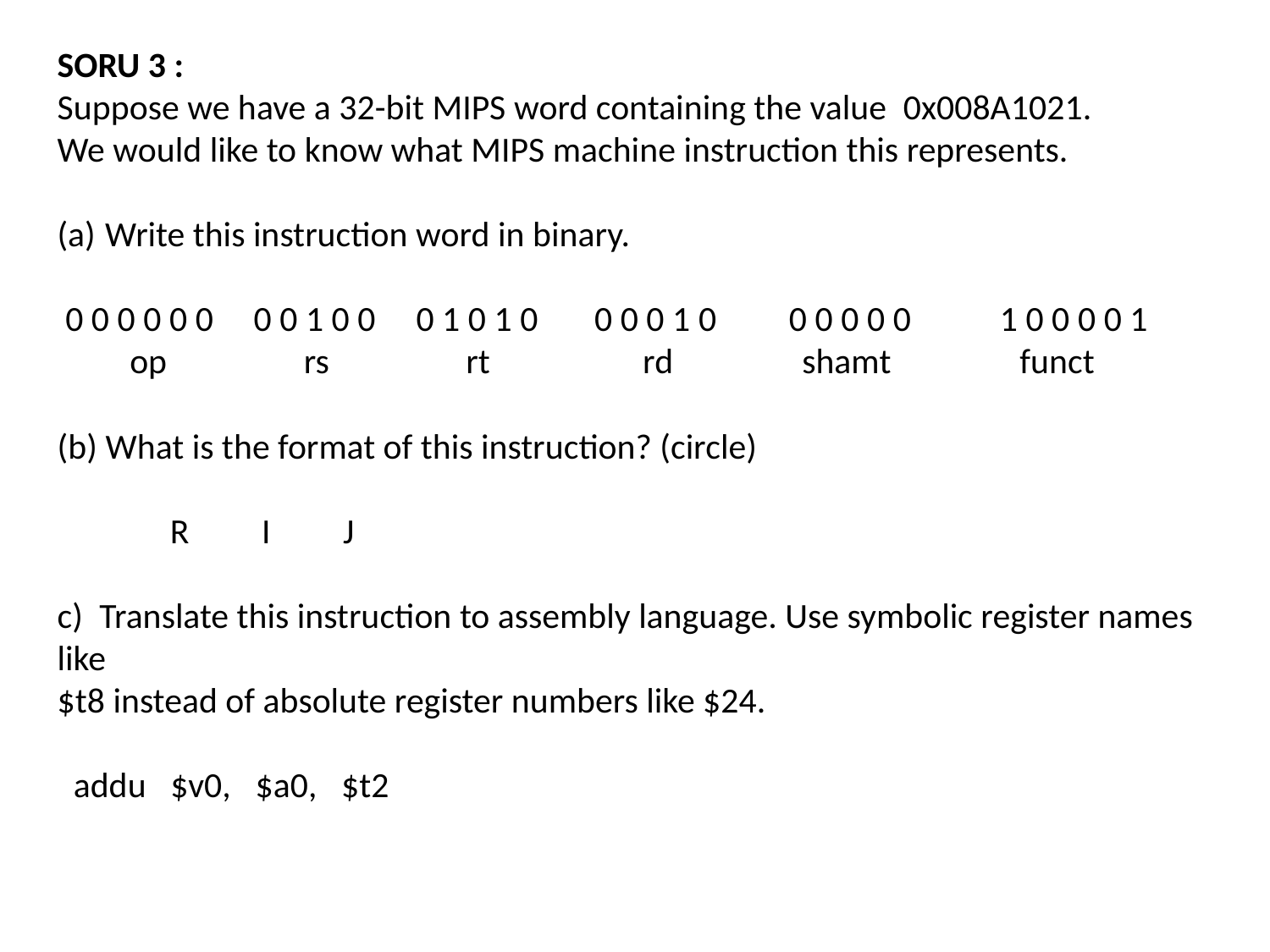

SORU 3 :
Suppose we have a 32-bit MIPS word containing the value  0x008A1021.
We would like to know what MIPS machine instruction this represents.

Write this instruction word in binary.

 0 0 0 0 0 0     0 0 1 0 0     0 1 0 1 0       0 0 0 1 0         0 0 0 0 0           1 0 0 0 0 1
         op                 rs                 rt                   rd                shamt                funct

(b) What is the format of this instruction? (circle)

              R         I         J

c)  Translate this instruction to assembly language. Use symbolic register names like
$t8 instead of absolute register numbers like $24.

  addu   $v0,   $a0,   $t2